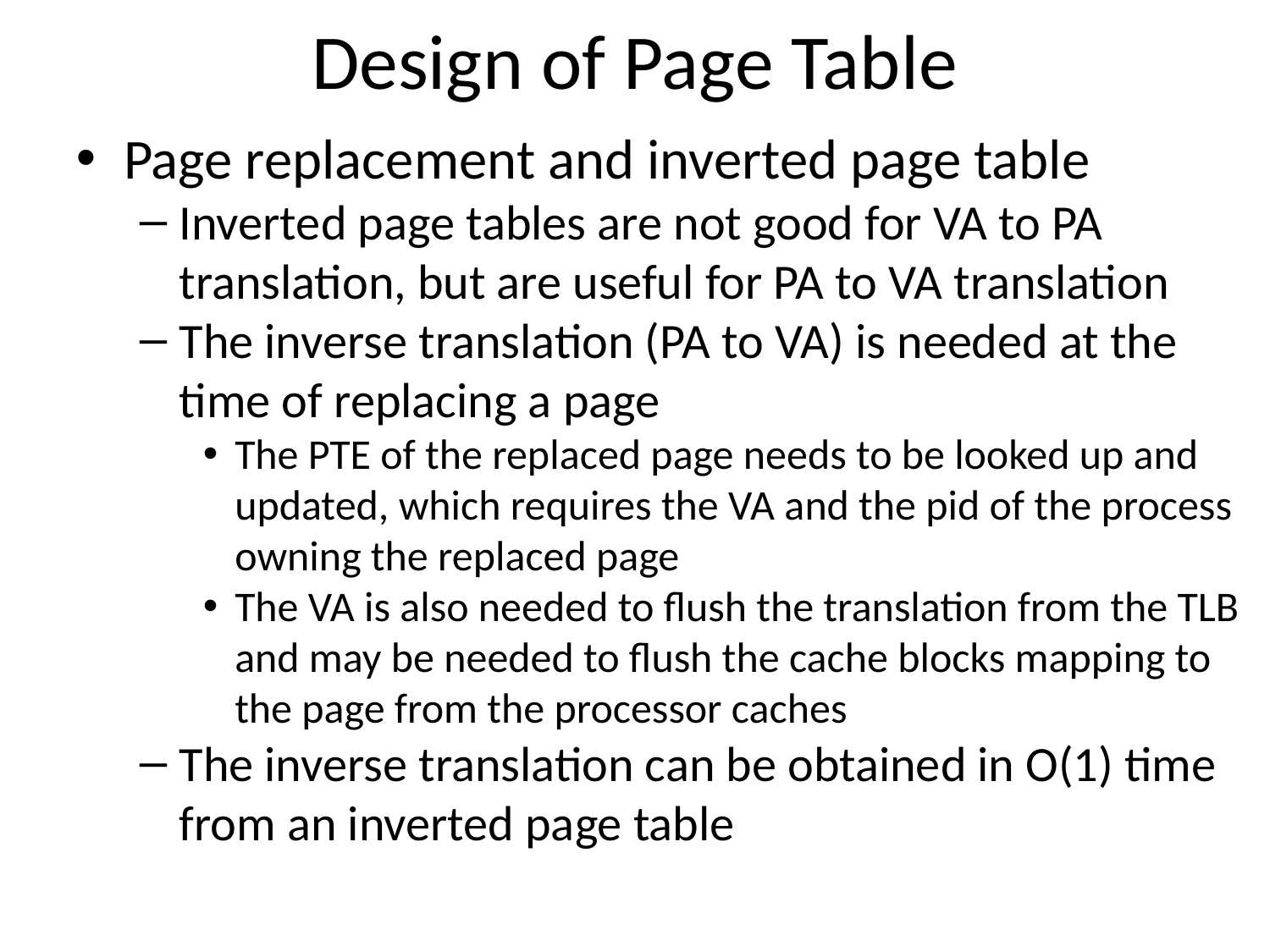

Design of Page Table
Page replacement and inverted page table
Inverted page tables are not good for VA to PA translation, but are useful for PA to VA translation
The inverse translation (PA to VA) is needed at the time of replacing a page
The PTE of the replaced page needs to be looked up and updated, which requires the VA and the pid of the process owning the replaced page
The VA is also needed to flush the translation from the TLB and may be needed to flush the cache blocks mapping to the page from the processor caches
The inverse translation can be obtained in O(1) time from an inverted page table